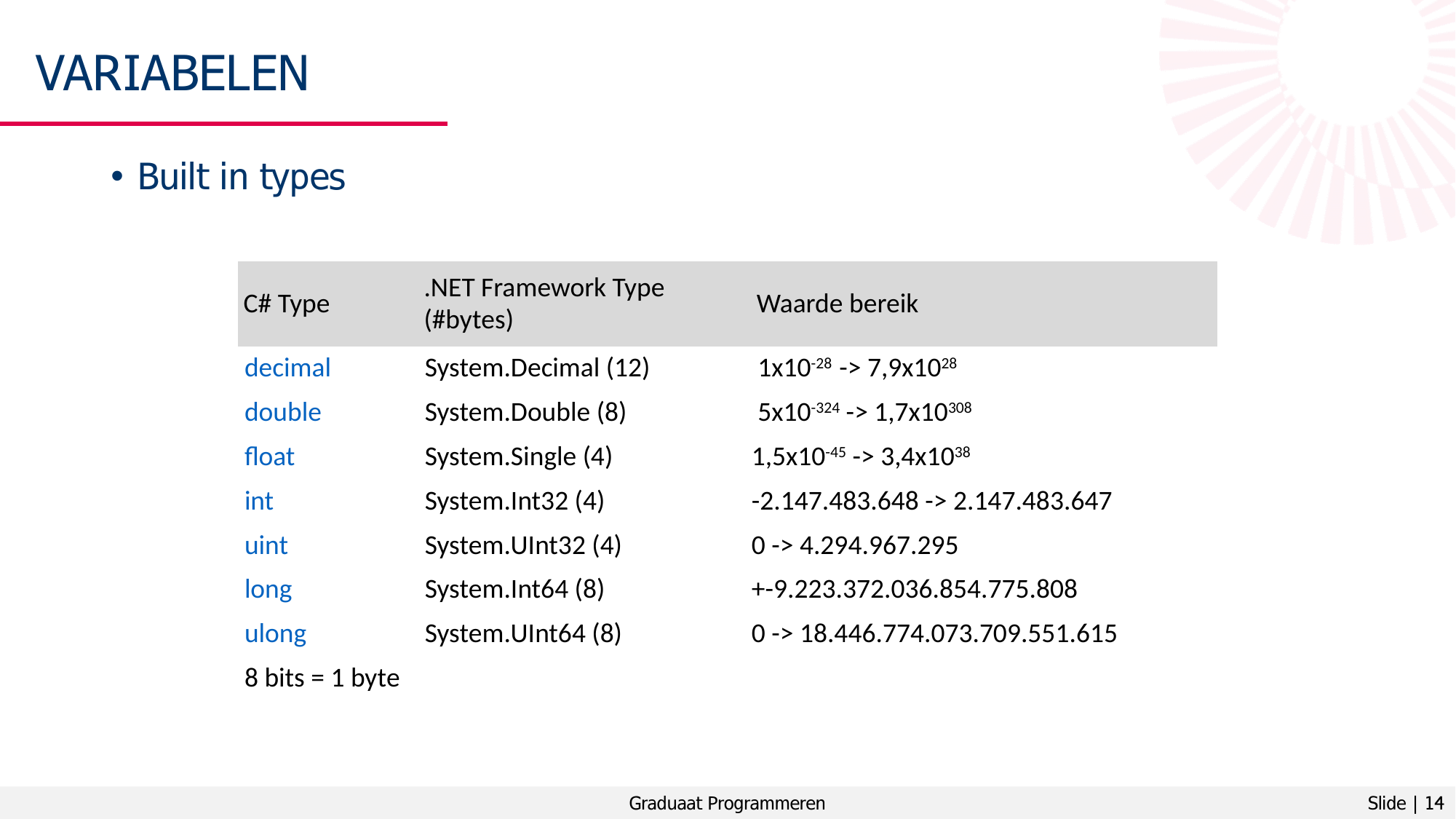

# Variabelen
Built in types
| C# Type | .NET Framework Type (#bytes) | Waarde bereik |
| --- | --- | --- |
| decimal | System.Decimal (12) | 1x10-28 -> 7,9x1028 |
| double | System.Double (8) | 5x10-324 -> 1,7x10308 |
| float | System.Single (4) | 1,5x10-45 -> 3,4x1038 |
| int | System.Int32 (4) | -2.147.483.648 -> 2.147.483.647 |
| uint | System.UInt32 (4) | 0 -> 4.294.967.295 |
| long | System.Int64 (8) | +-9.223.372.036.854.775.808 |
| ulong | System.UInt64 (8) | 0 -> 18.446.774.073.709.551.615 |
| 8 bits = 1 byte |  |  |